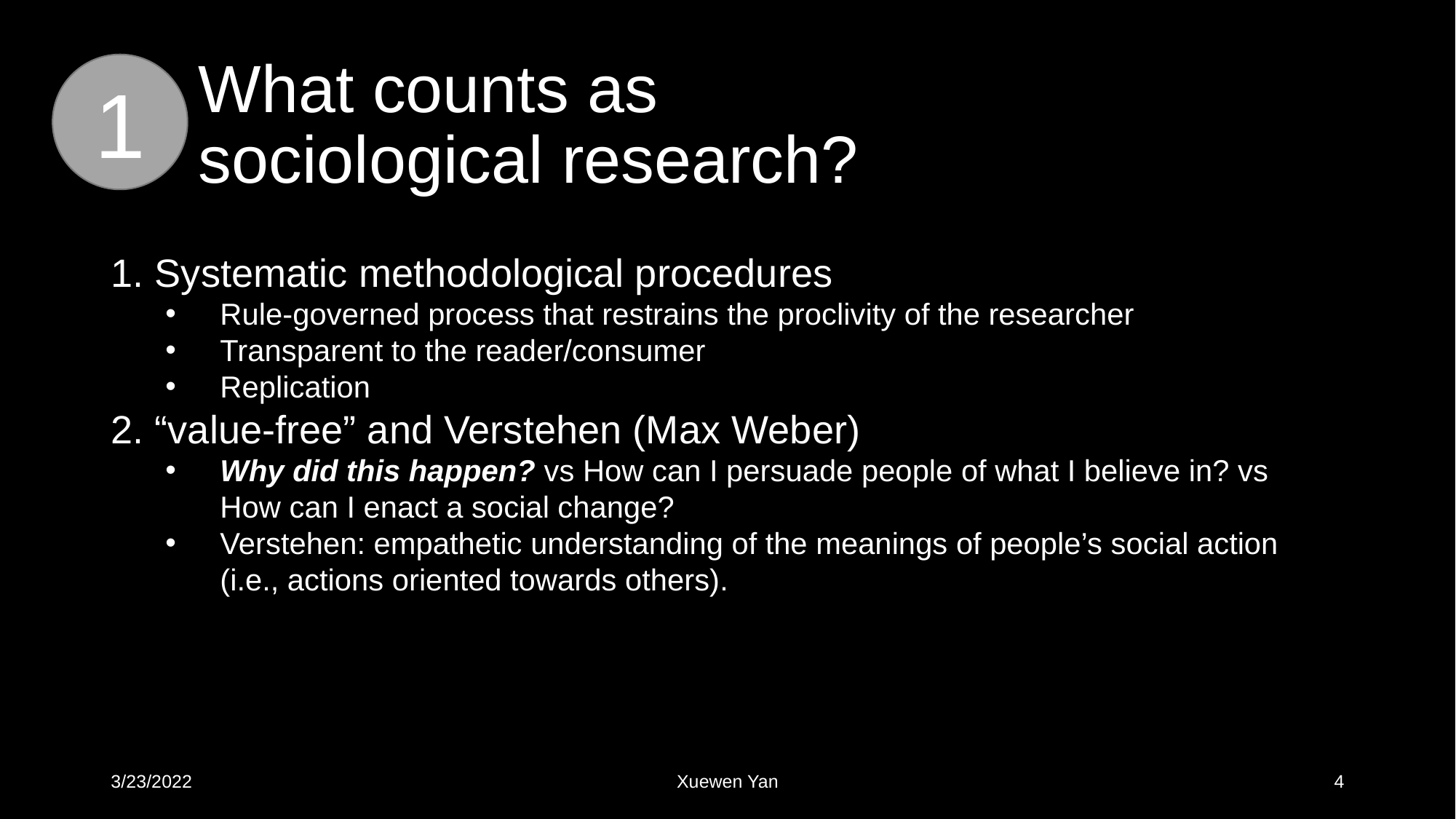

What counts as
sociological research?
1
1. Systematic methodological procedures
Rule-governed process that restrains the proclivity of the researcher
Transparent to the reader/consumer
Replication
2. “value-free” and Verstehen (Max Weber)
Why did this happen? vs How can I persuade people of what I believe in? vs How can I enact a social change?
Verstehen: empathetic understanding of the meanings of people’s social action (i.e., actions oriented towards others).

3/23/2022
Xuewen Yan
4